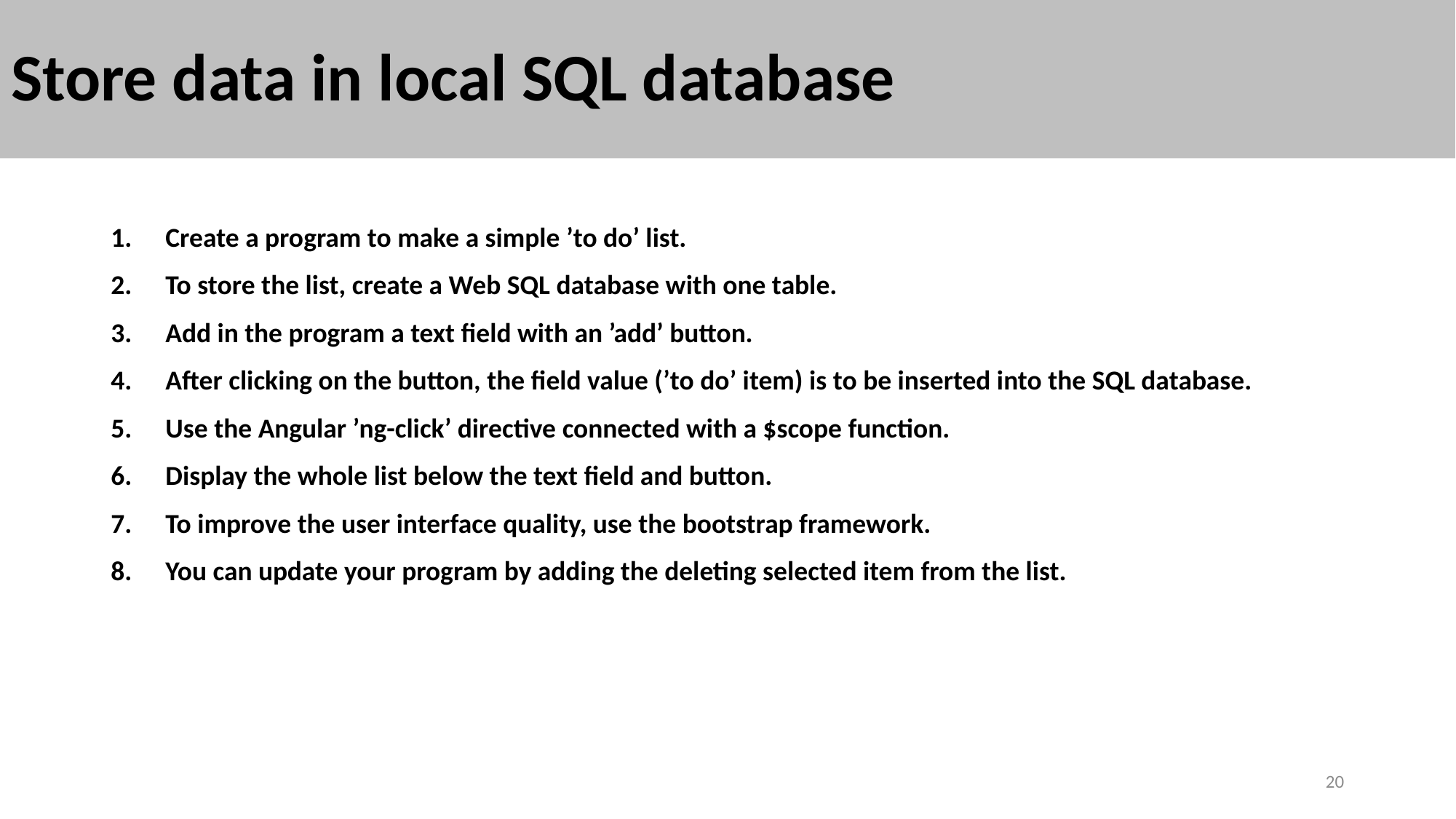

# Store data in local SQL database
Create a program to make a simple ’to do’ list.
To store the list, create a Web SQL database with one table.
Add in the program a text field with an ’add’ button.
After clicking on the button, the field value (’to do’ item) is to be inserted into the SQL database.
Use the Angular ’ng-click’ directive connected with a $scope function.
Display the whole list below the text field and button.
To improve the user interface quality, use the bootstrap framework.
You can update your program by adding the deleting selected item from the list.

20